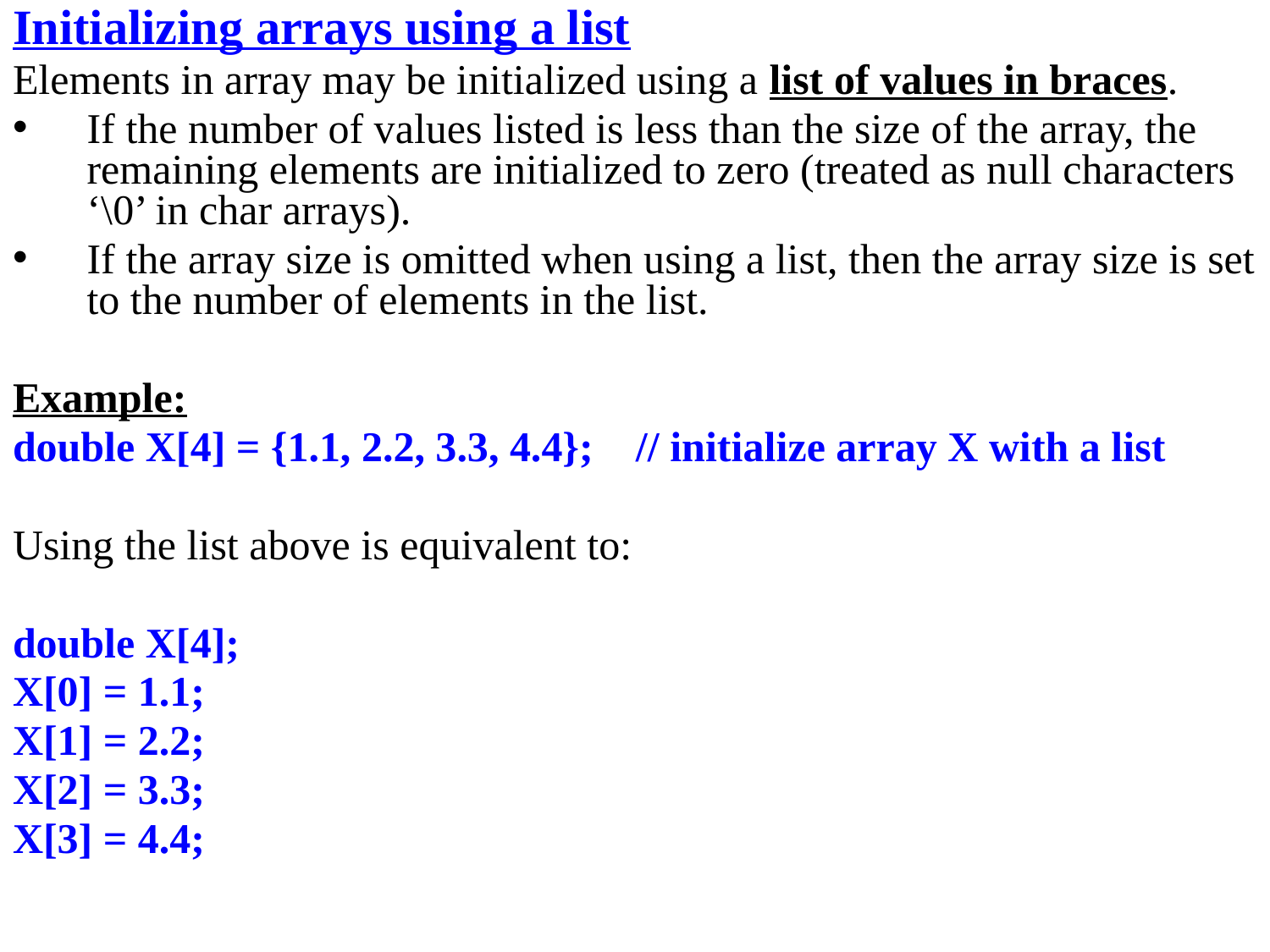

Initializing arrays using a list
Elements in array may be initialized using a list of values in braces.
If the number of values listed is less than the size of the array, the remaining elements are initialized to zero (treated as null characters ‘\0’ in char arrays).
If the array size is omitted when using a list, then the array size is set to the number of elements in the list.

Example:
double X[4] = {1.1, 2.2, 3.3, 4.4};    // initialize array X with a list

Using the list above is equivalent to:

double X[4];
X[0] = 1.1;
X[1] = 2.2;
X[2] = 3.3;
X[3] = 4.4;